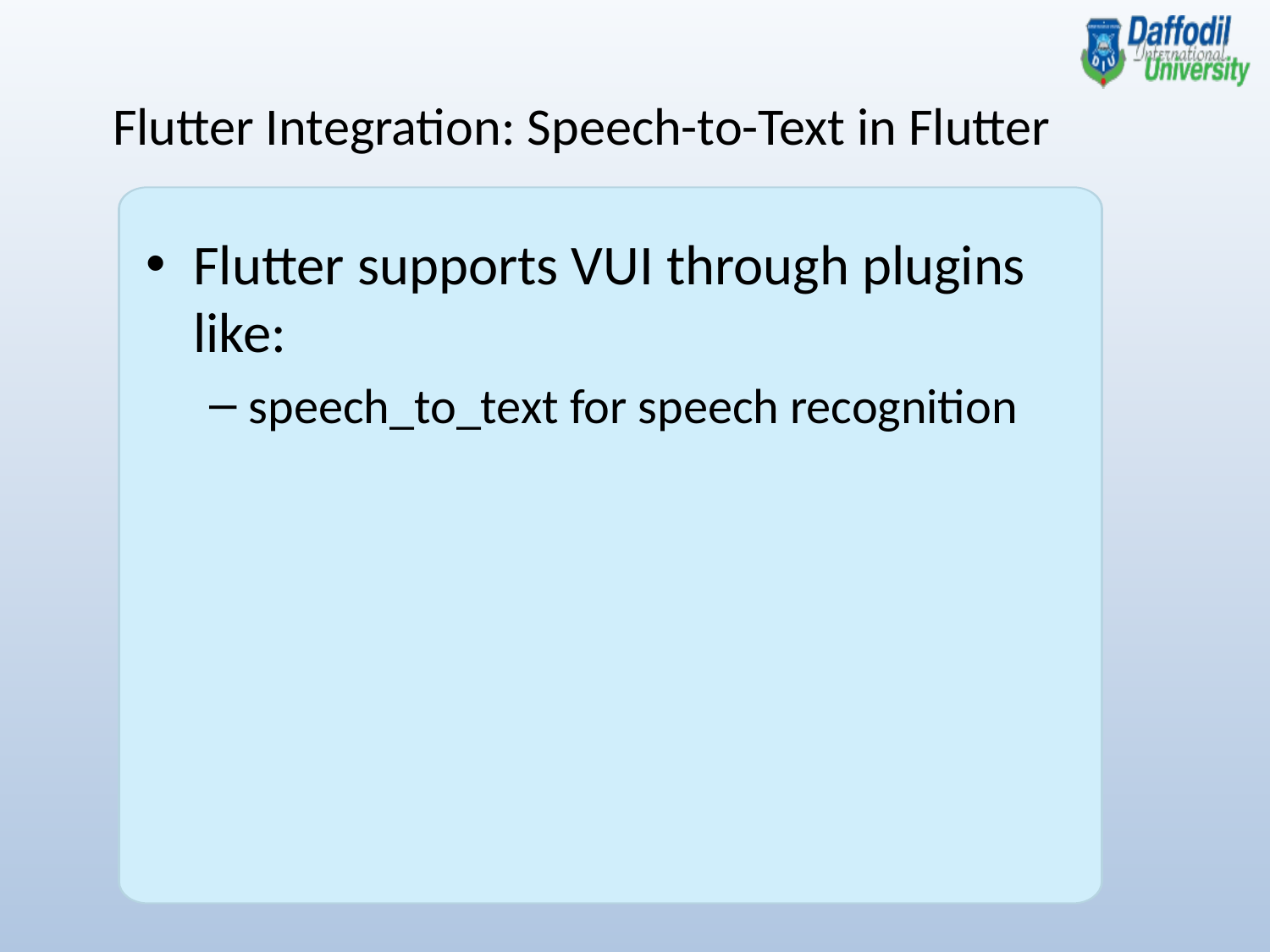

Flutter Integration: Speech-to-Text in Flutter

Flutter supports VUI through plugins like:
speech_to_text for speech recognition